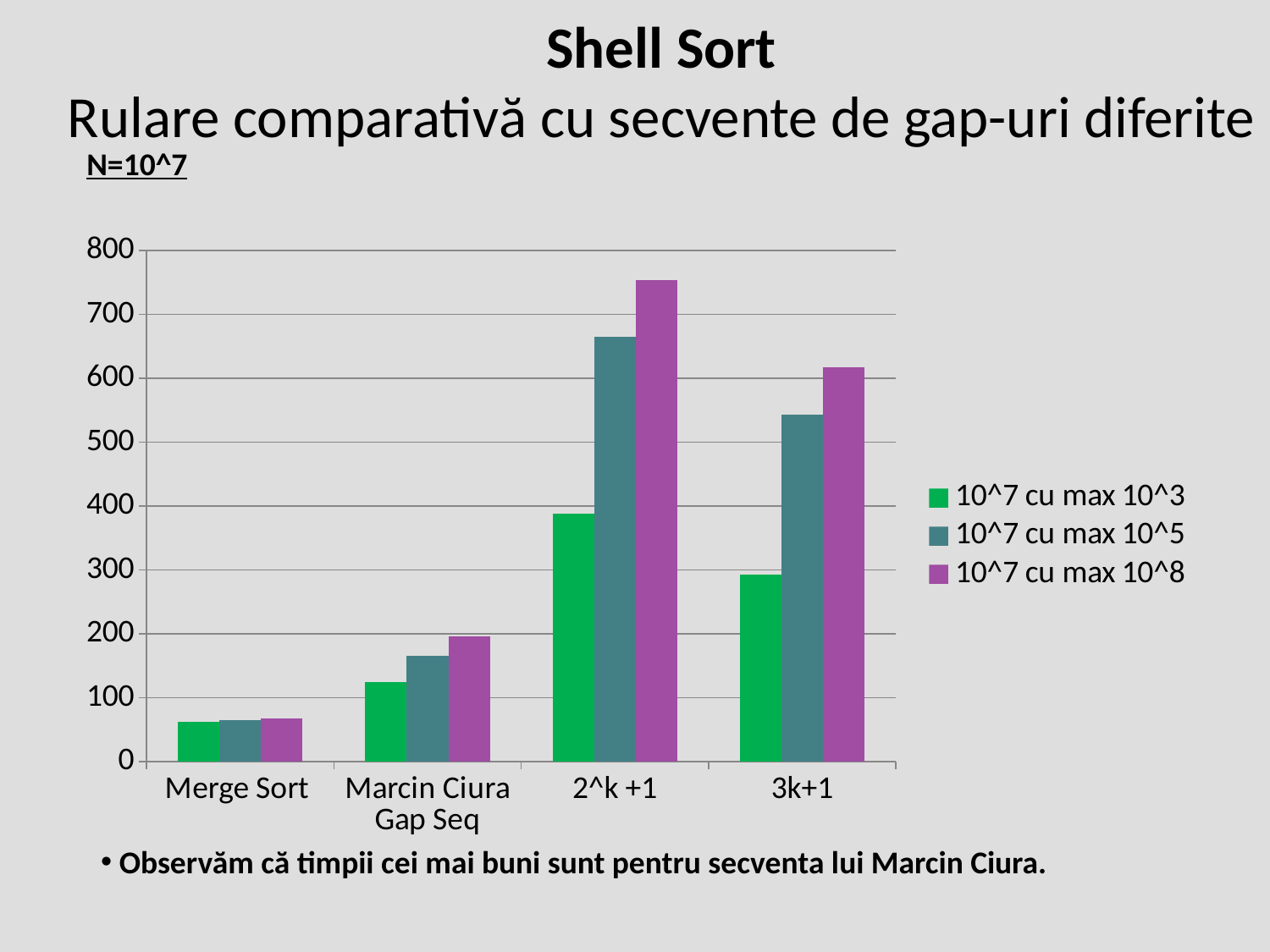

# Shell Sort Rulare comparativă cu secvente de gap-uri diferite
N=10^7

### Chart

| Category | 10^7 cu max 10^3 | 10^7 cu max 10^5 | 10^7 cu max 10^8 |
|---|---|---|---|
| Merge Sort  | 62.2595613002777 | 64.5134227275848 | 67.9260623455047 |
| Marcin Ciura Gap Seq | 124.840999364852 | 166.093394279479 | 196.197195768356 |
| 2^k +1 | 388.728514194488 | 664.747312784195 | 753.309295654296 |
| 3k+1 | 293.492032527923 | 543.324013471603 | 617.213933229446 |
 Observăm că timpii cei mai buni sunt pentru secventa lui Marcin Ciura.